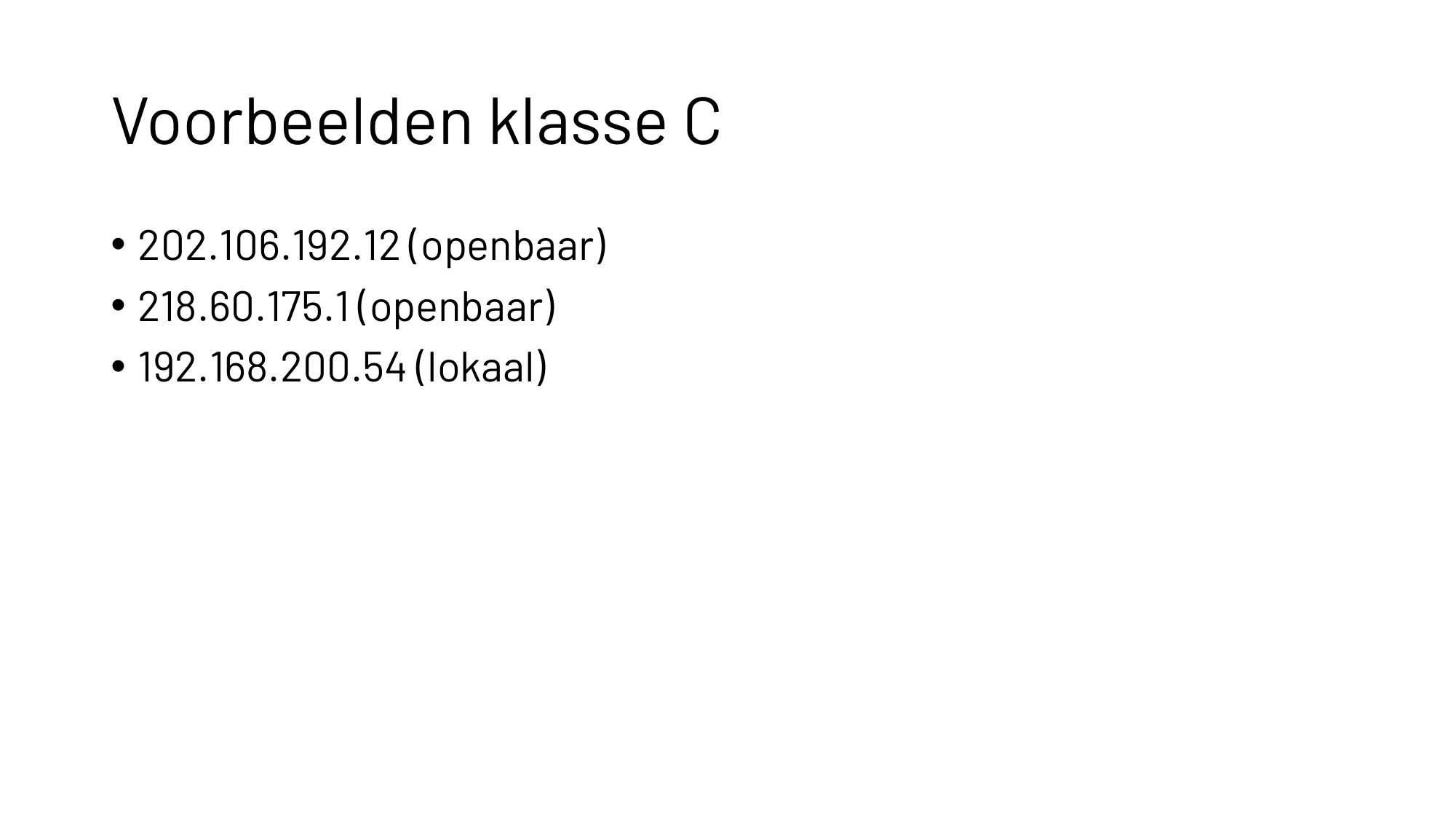

# Voorbeelden klasse C
202.106.192.12 (openbaar)
218.60.175.1 (openbaar)
192.168.200.54 (lokaal)